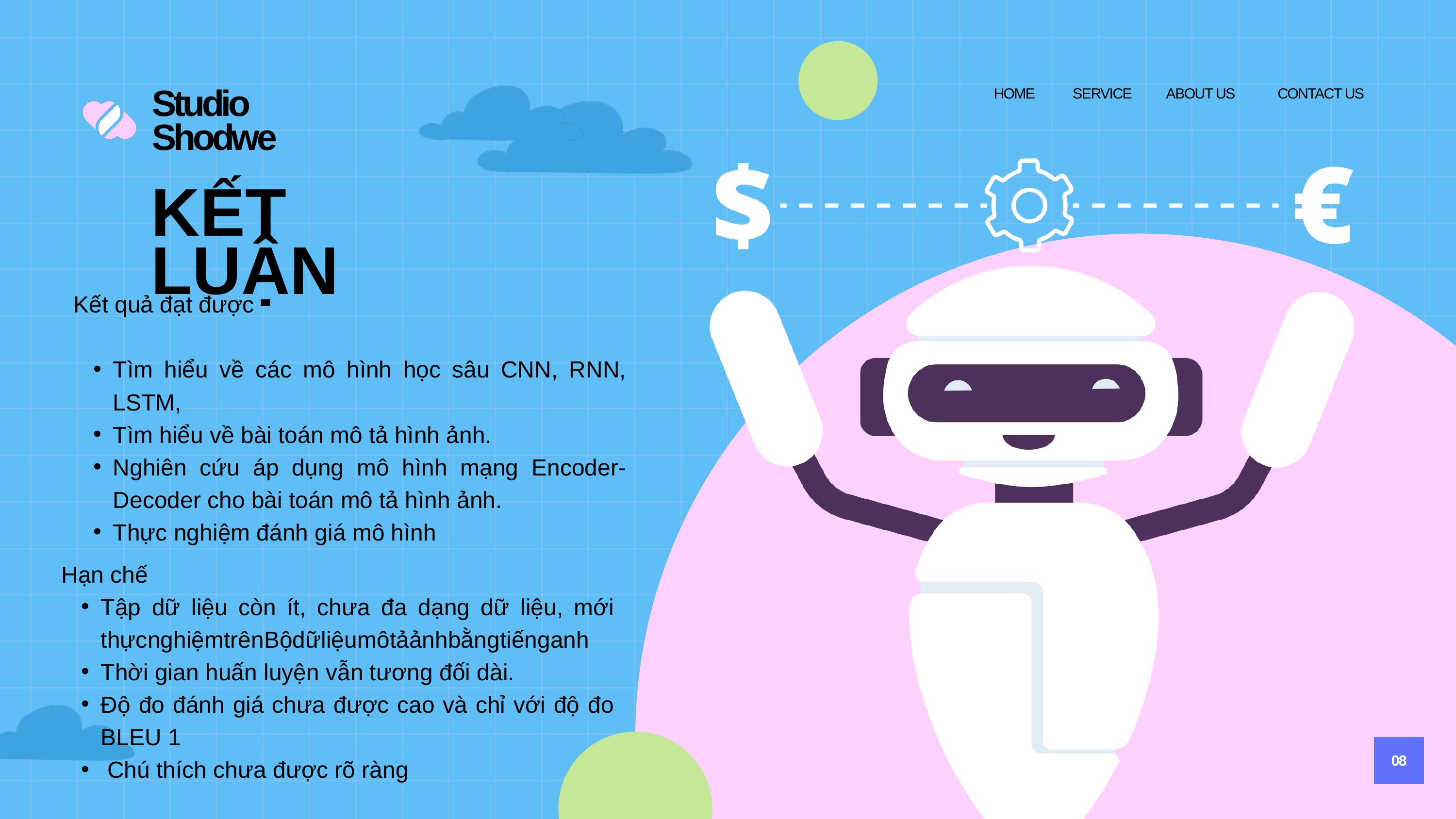

HOME
SERVICE
ABOUT US
CONTACT US

Studio Shodwe

KẾT LUẬN

Kết quả đạt được

Tìm hiểu về các mô hình học sâu CNN, RNN, LSTM,
Tìm hiểu về bài toán mô tả hình ảnh.
Nghiên cứu áp dụng mô hình mạng Encoder-Decoder cho bài toán mô tả hình ảnh.
Thực nghiệm đánh giá mô hình

Hạn chế
Tập dữ liệu còn ít, chưa đa dạng dữ liệu, mới thựcnghiệmtrênBộdữliệumôtảảnhbằngtiếnganh
Thời gian huấn luyện vẫn tương đối dài.
Độ đo đánh giá chưa được cao và chỉ với độ đo BLEU 1
 Chú thích chưa được rõ ràng

08